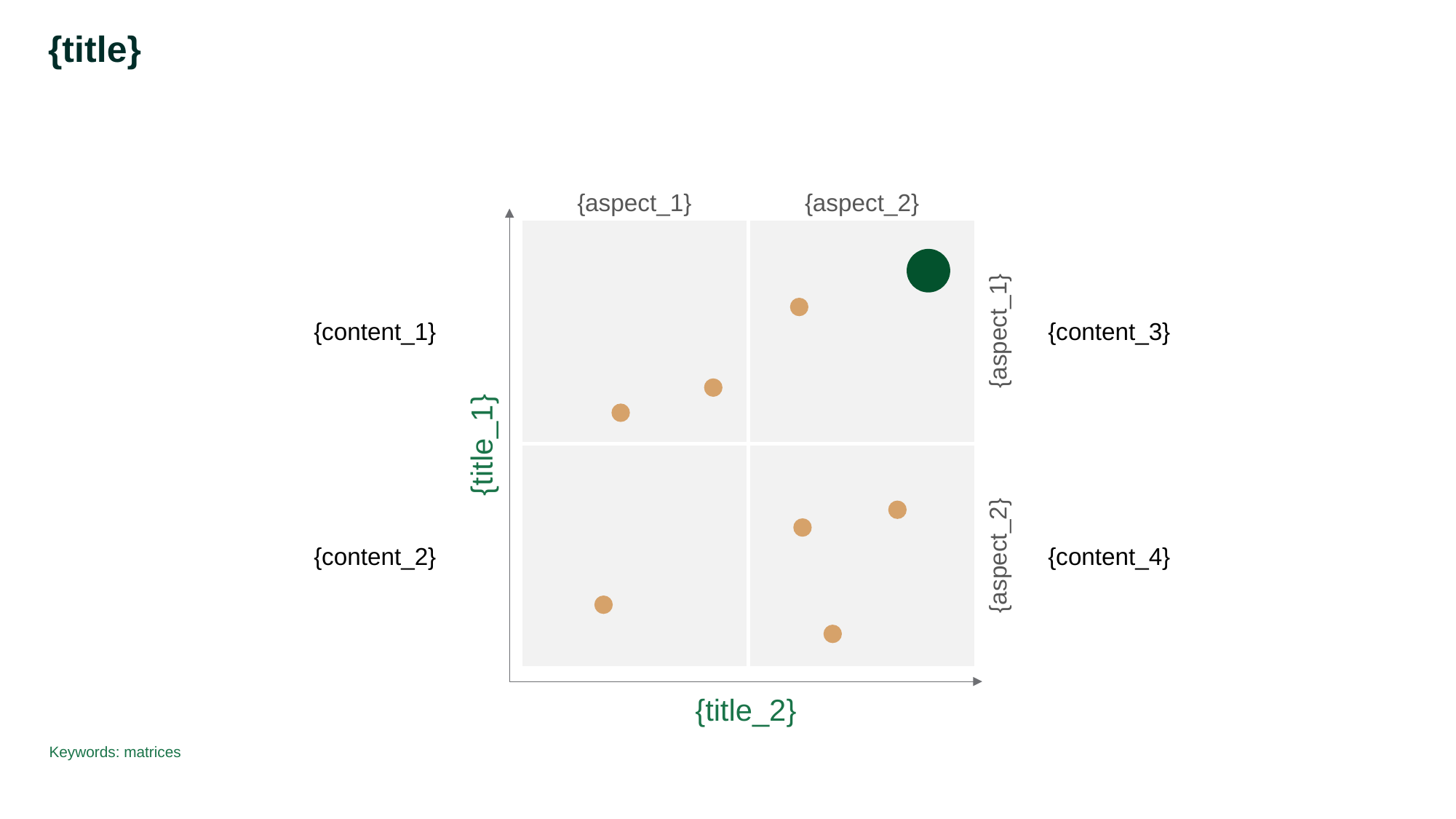

# {title}
{aspect_1}
{aspect_2}
{title_1}

{aspect_1}
{content_1}
{content_3}

{content_2}

{aspect_2}
{content_4}

{title_2}
Keywords: matrices